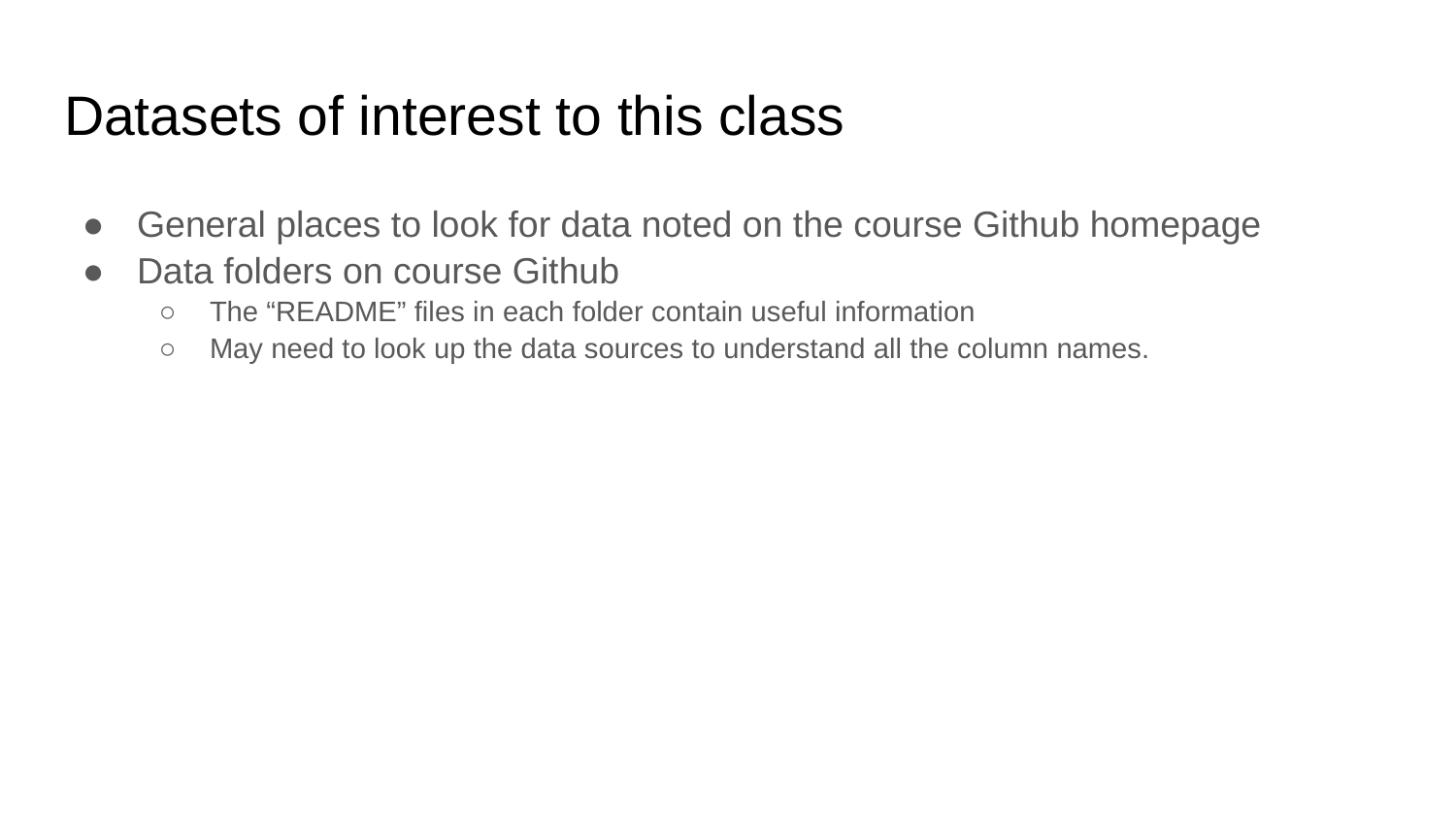

# Datasets of interest to this class
General places to look for data noted on the course Github homepage
Data folders on course Github
The “README” files in each folder contain useful information
May need to look up the data sources to understand all the column names.